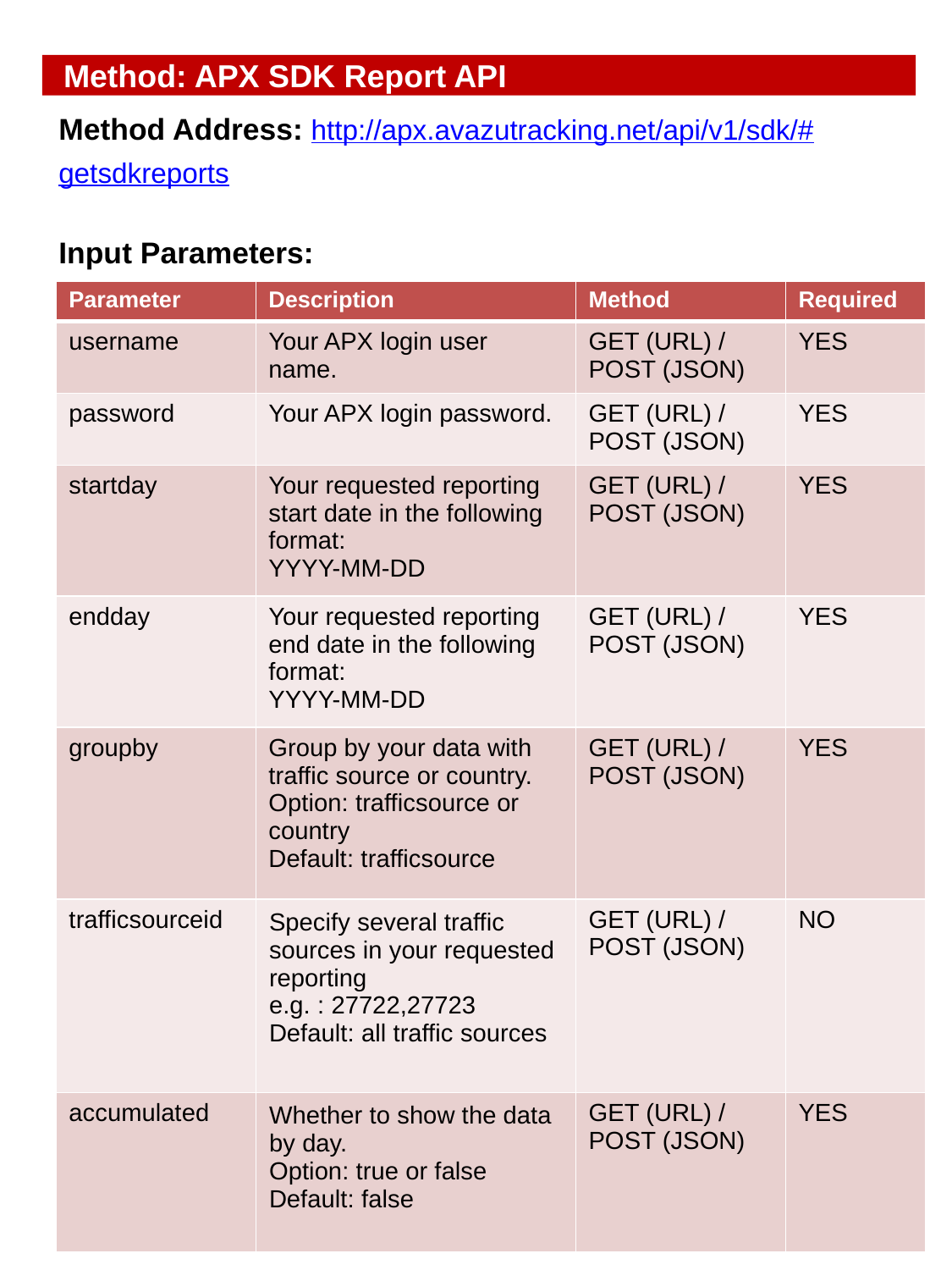

Method: APX SDK Report API
Method Address: http://apx.avazutracking.net/api/v1/sdk/#getsdkreports

Input Parameters:
| Parameter | Description | Method | Required |
| --- | --- | --- | --- |
| username | Your APX login user name. | GET (URL) / POST (JSON) | YES |
| password | Your APX login password. | GET (URL) / POST (JSON) | YES |
| startday | Your requested reporting start date in the following format: YYYY-MM-DD | GET (URL) / POST (JSON) | YES |
| endday | Your requested reporting end date in the following format: YYYY-MM-DD | GET (URL) / POST (JSON) | YES |
| groupby | Group by your data with traffic source or country. Option: trafficsource or country Default: trafficsource | GET (URL) / POST (JSON) | YES |
| trafficsourceid | Specify several traffic sources in your requested reporting e.g. : 27722,27723 Default: all traffic sources | GET (URL) / POST (JSON) | NO |
| accumulated | Whether to show the data by day. Option: true or false Default: false | GET (URL) / POST (JSON) | YES |